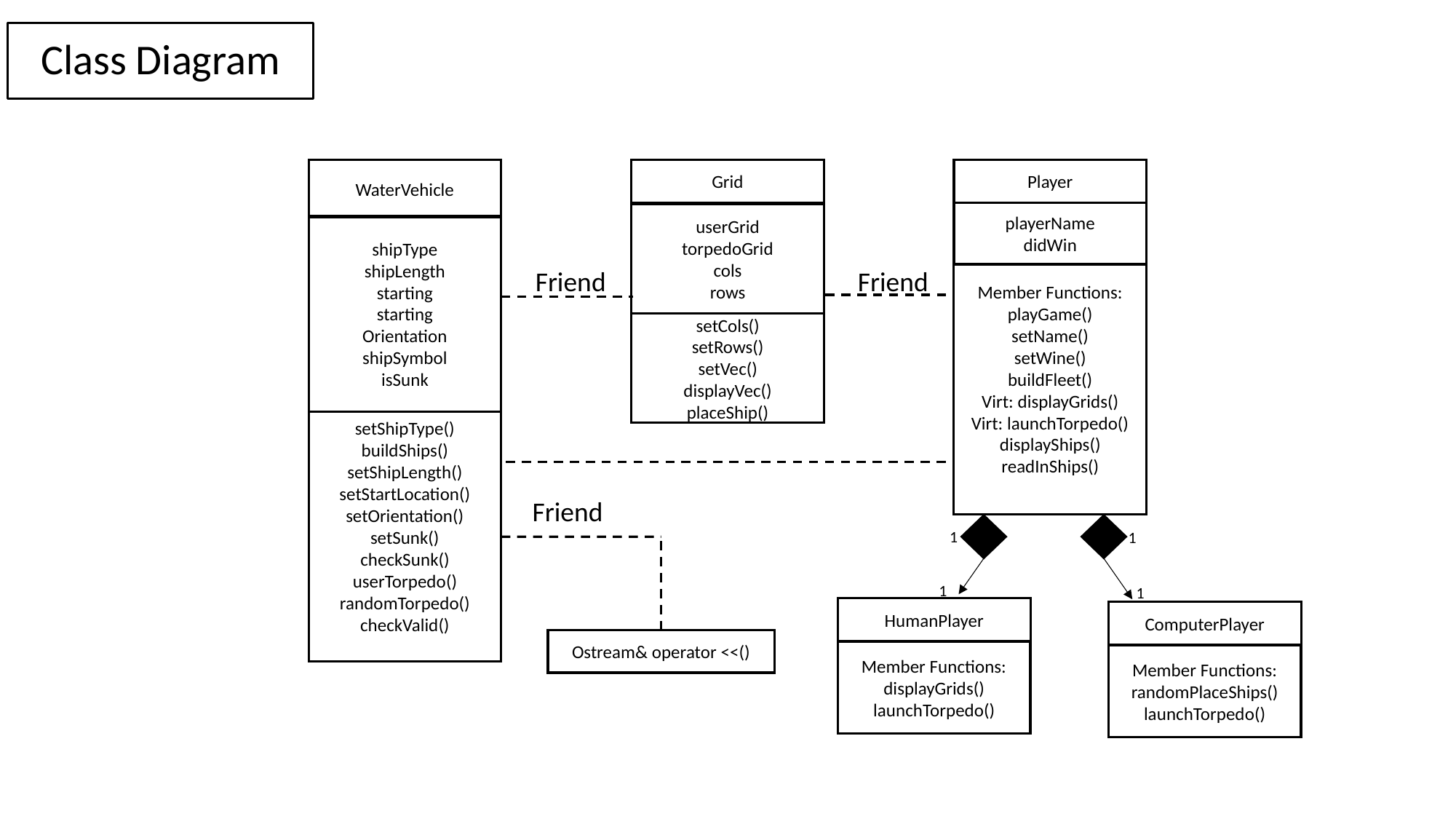

# Class Diagram
Grid
userGrid
torpedoGrid
cols
rows
setCols()
setRows()
setVec()
displayVec()
placeShip()
Player
playerName
didWin
Member Functions:
playGame()
setName()
setWine()
buildFleet()
Virt: displayGrids()
Virt: launchTorpedo()
displayShips()
readInShips()

WaterVehicle
shipType
shipLength
starting
starting
Orientation
shipSymbol
isSunk
setShipType()
buildShips()
setShipLength()
setStartLocation()
setOrientation()
setSunk()
checkSunk()
userTorpedo()
randomTorpedo()
checkValid()

Friend
Friend
Friend

1
1
1
1
HumanPlayer
Member Functions:
displayGrids()
launchTorpedo()
ComputerPlayer
Member Functions:
randomPlaceShips()
launchTorpedo()
Ostream& operator <<()